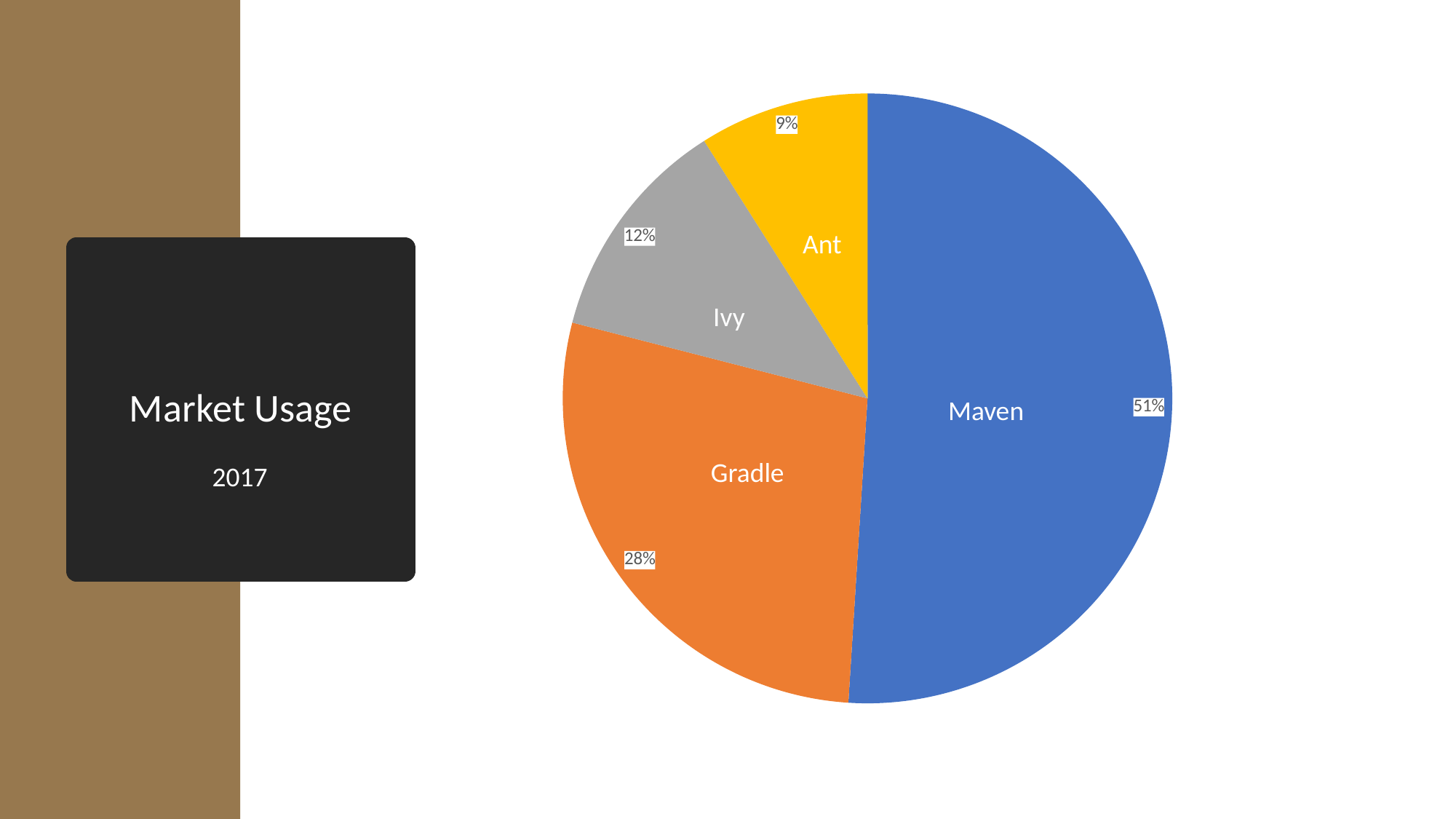

### Chart

| Category | Maven |
|---|---|
| 51 | 51.0 |
| 28 | 28.0 |
| 12 | 12.0 |
| 9 | 9.0 |
Ant
# Market Usage
Ivy
Maven
Gradle
2017